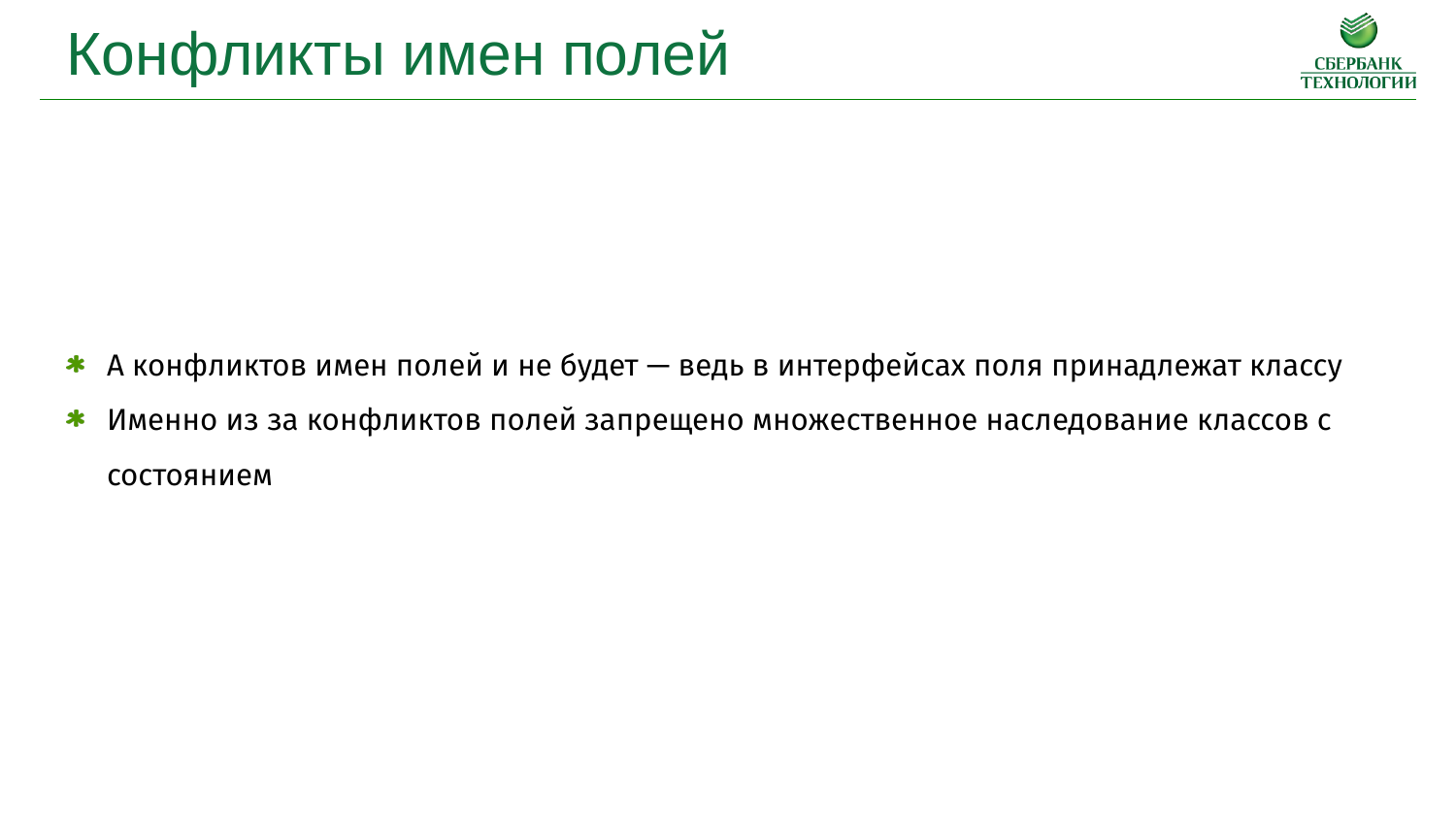

Конфликты имен полей
А конфликтов имен полей и не будет — ведь в интерфейсах поля принадлежат классу
Именно из за конфликтов полей запрещено множественное наследование классов с состоянием